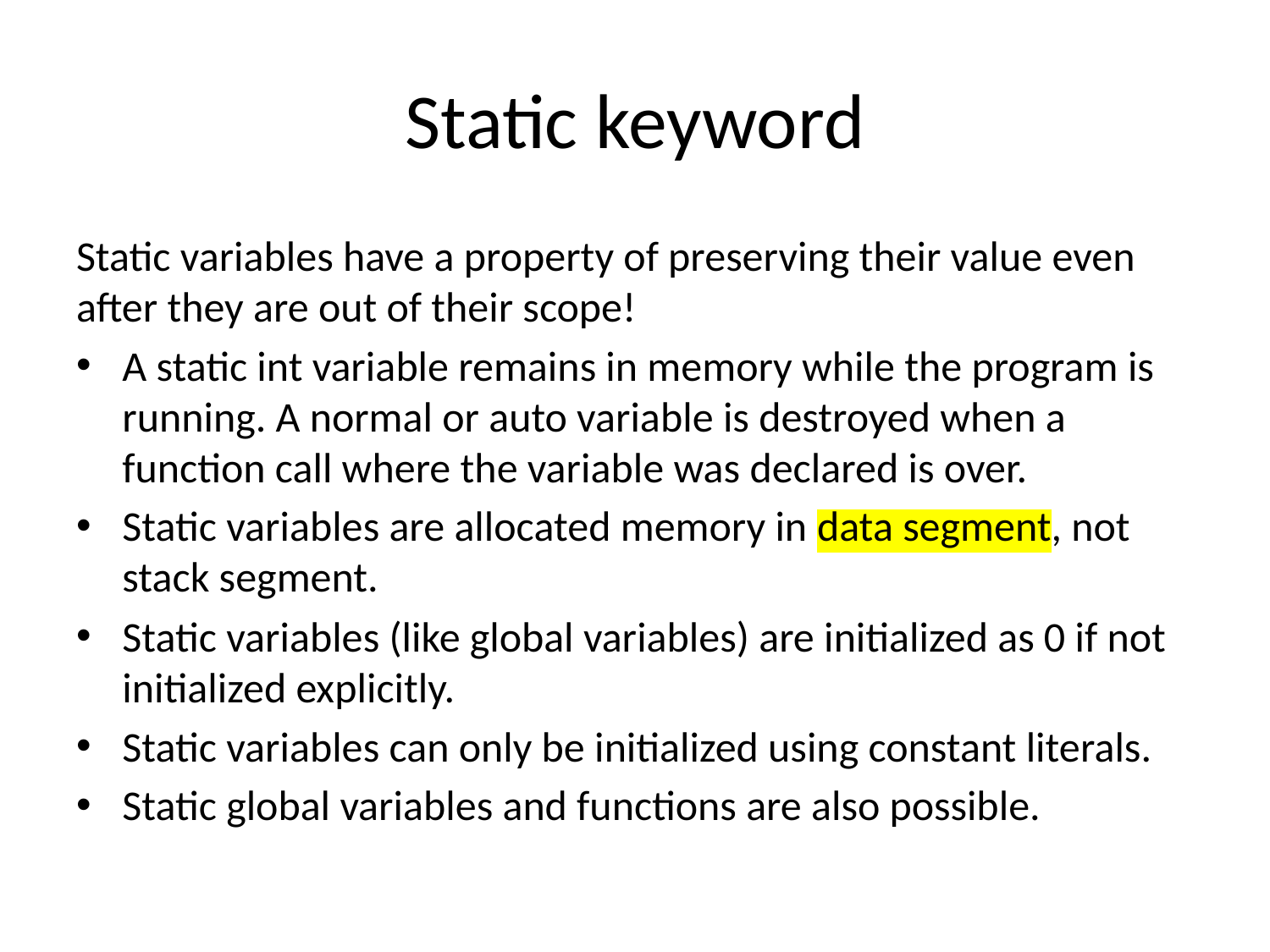

# Static keyword
Static variables have a property of preserving their value even after they are out of their scope!
A static int variable remains in memory while the program is running. A normal or auto variable is destroyed when a function call where the variable was declared is over.
Static variables are allocated memory in data segment, not stack segment.
Static variables (like global variables) are initialized as 0 if not initialized explicitly.
Static variables can only be initialized using constant literals.
Static global variables and functions are also possible.